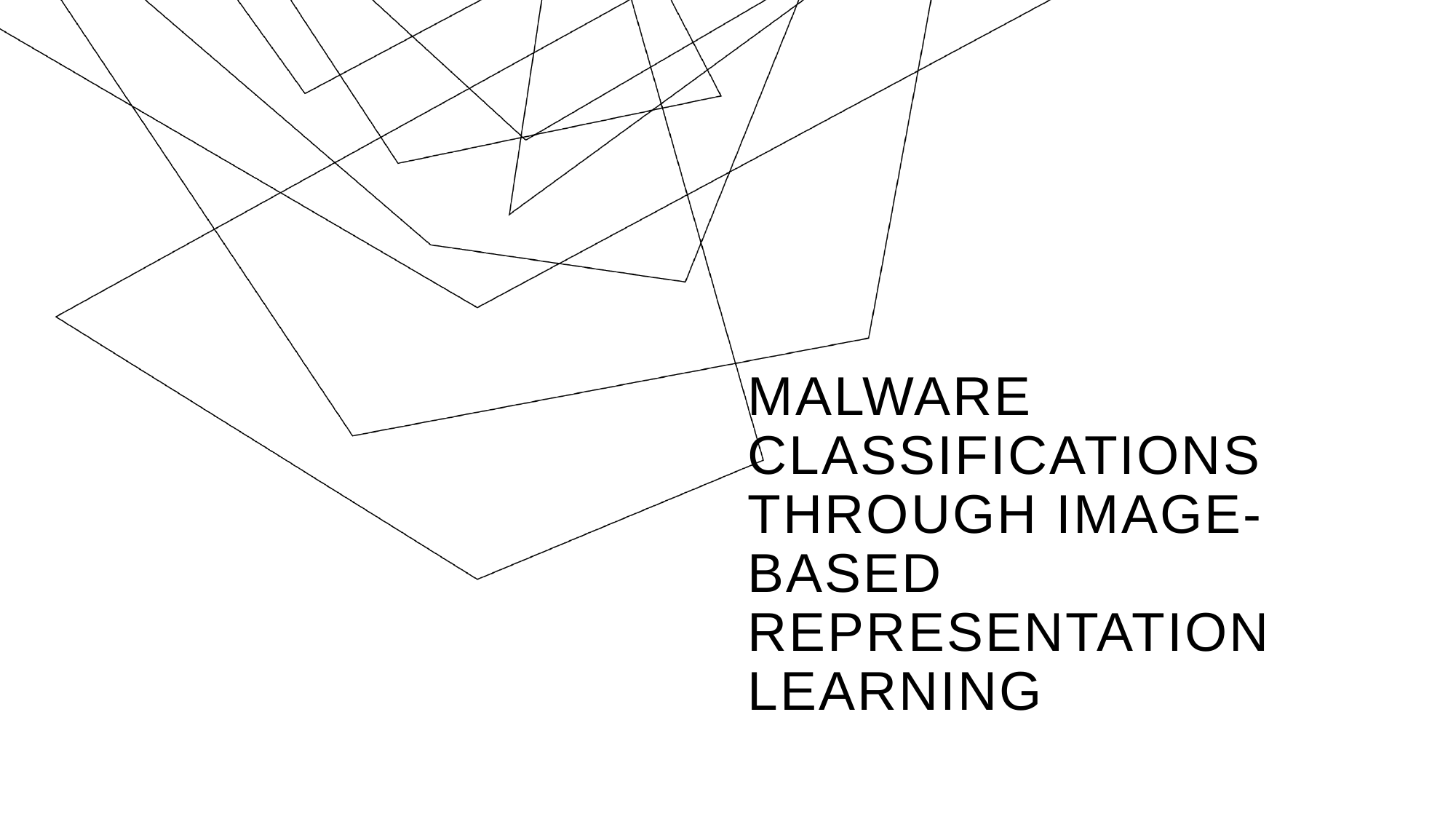

# Malware Classifications through image-based representation learning